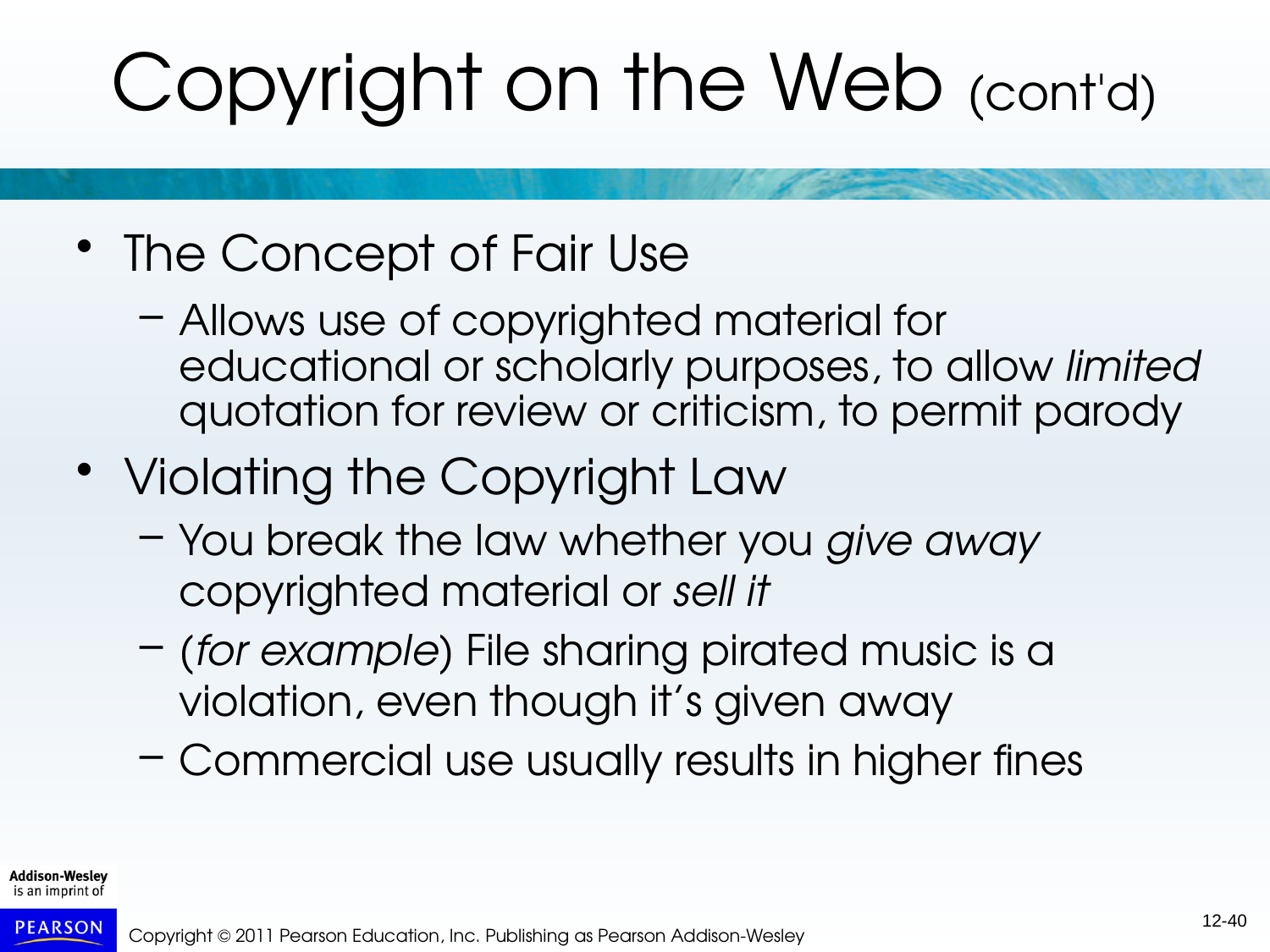

Copyright on the Web (cont'd)
The Concept of Fair Use
Allows use of copyrighted material for educational or scholarly purposes, to allow limited quotation for review or criticism, to permit parody
Violating the Copyright Law
You break the law whether you give away copyrighted material or sell it
(for example) File sharing pirated music is a violation, even though it’s given away
Commercial use usually results in higher fines

12-40